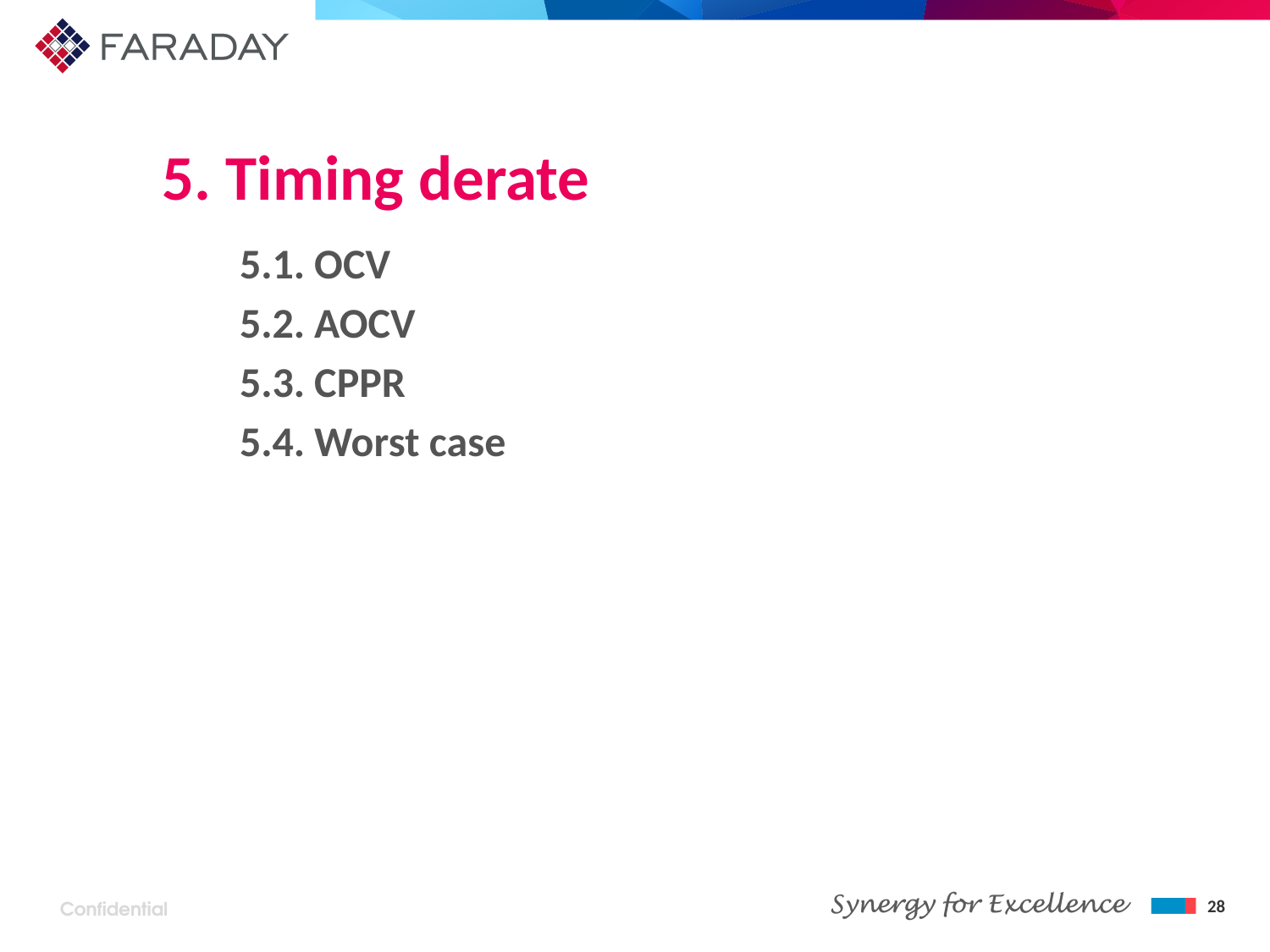

# 5. Timing derate
5.1. OCV
5.2. AOCV
5.3. CPPR
5.4. Worst case